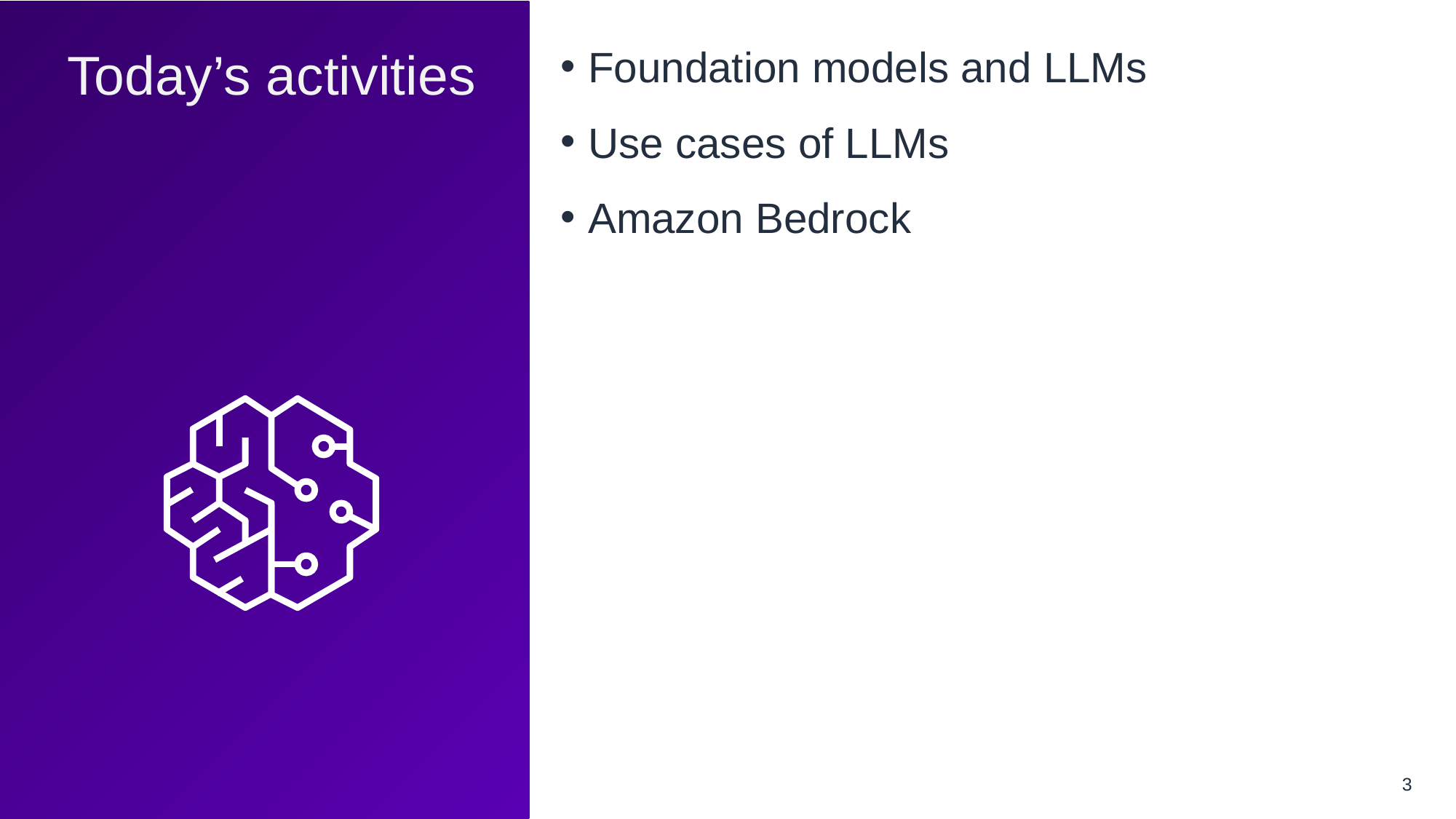

Today’s activities
Foundation models and LLMs
Use cases of LLMs
Amazon Bedrock

3